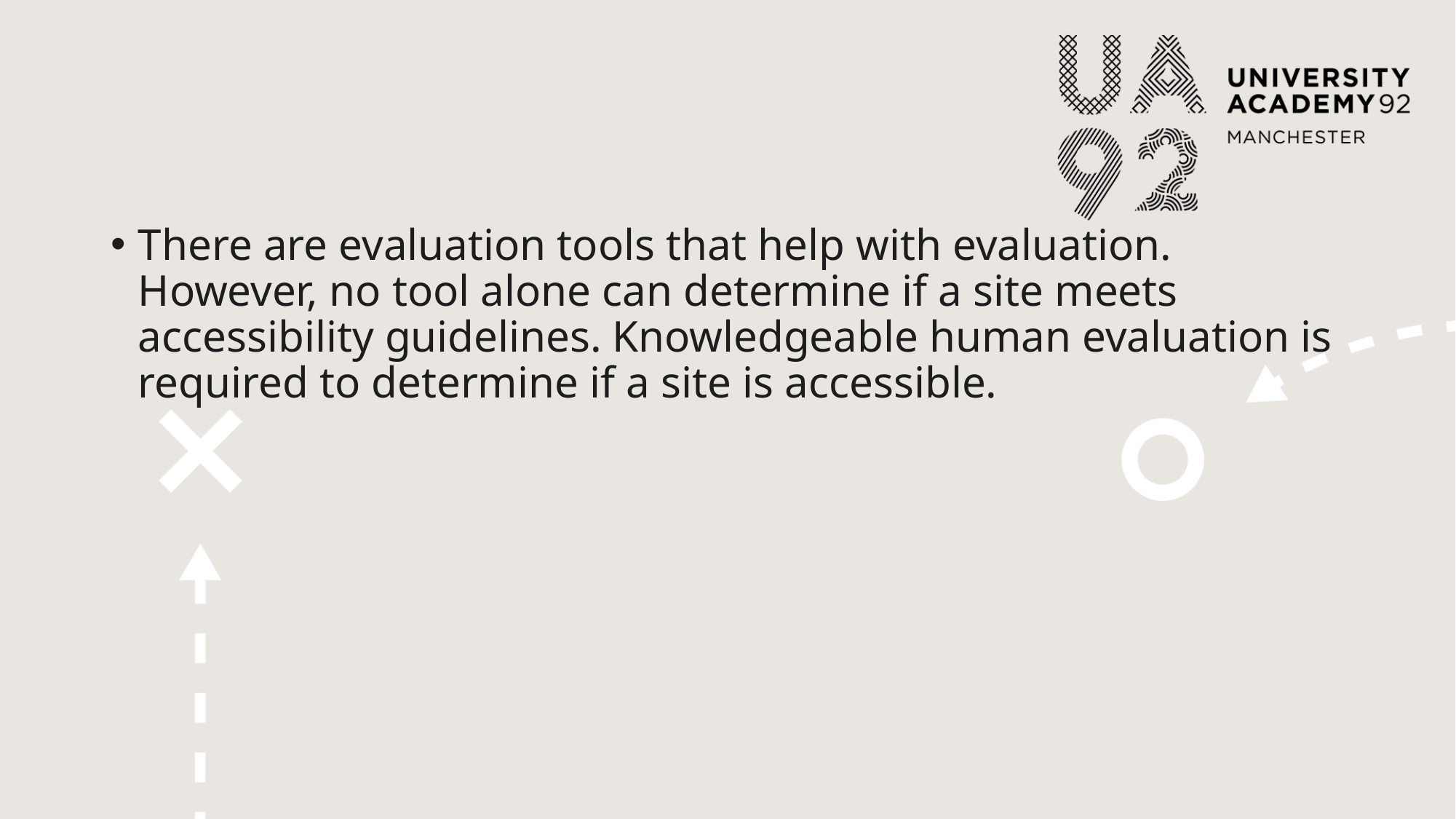

#
There are evaluation tools that help with evaluation. However, no tool alone can determine if a site meets accessibility guidelines. Knowledgeable human evaluation is required to determine if a site is accessible.